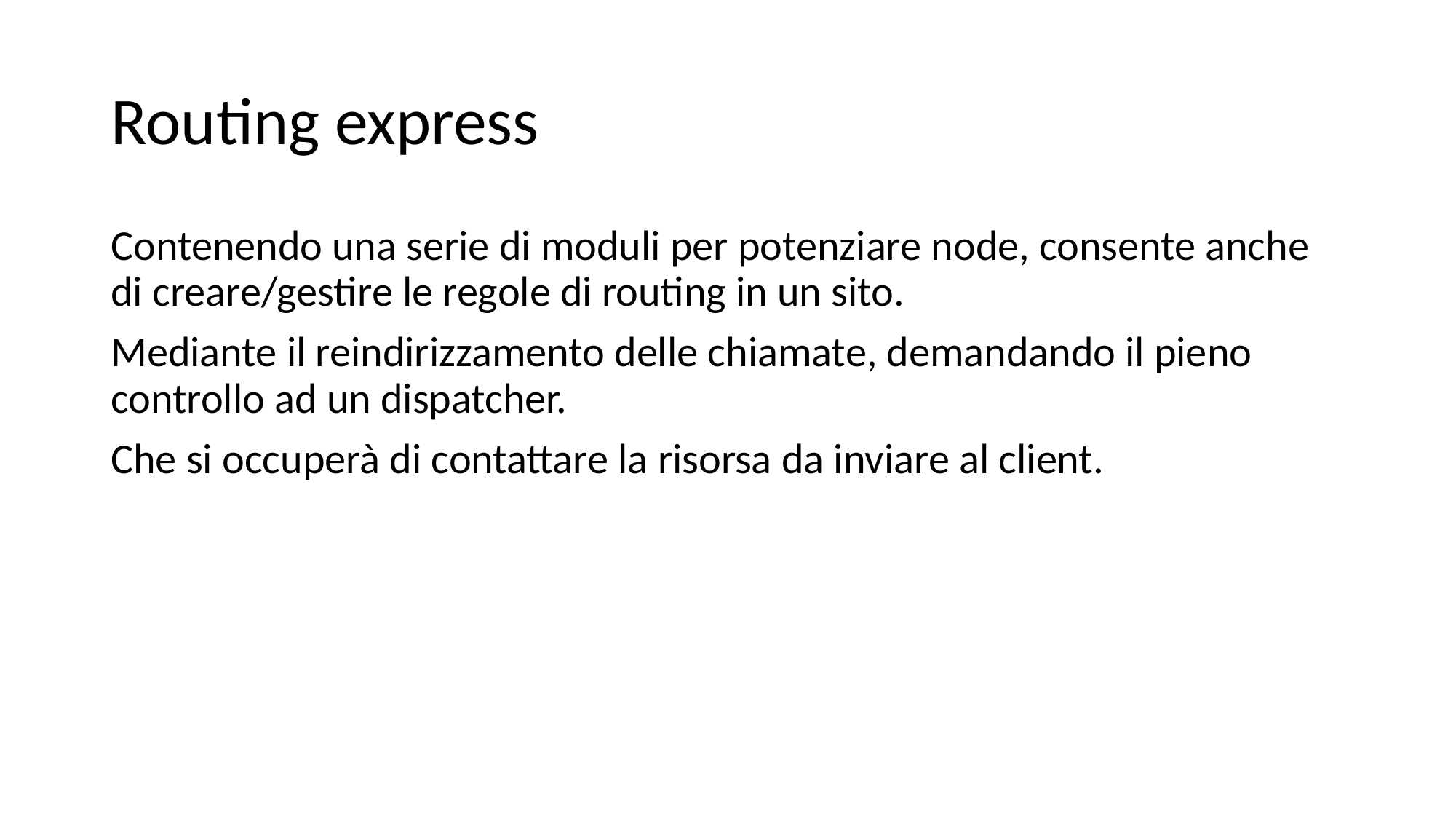

# Routing express
Contenendo una serie di moduli per potenziare node, consente anche di creare/gestire le regole di routing in un sito.
Mediante il reindirizzamento delle chiamate, demandando il pieno controllo ad un dispatcher.
Che si occuperà di contattare la risorsa da inviare al client.